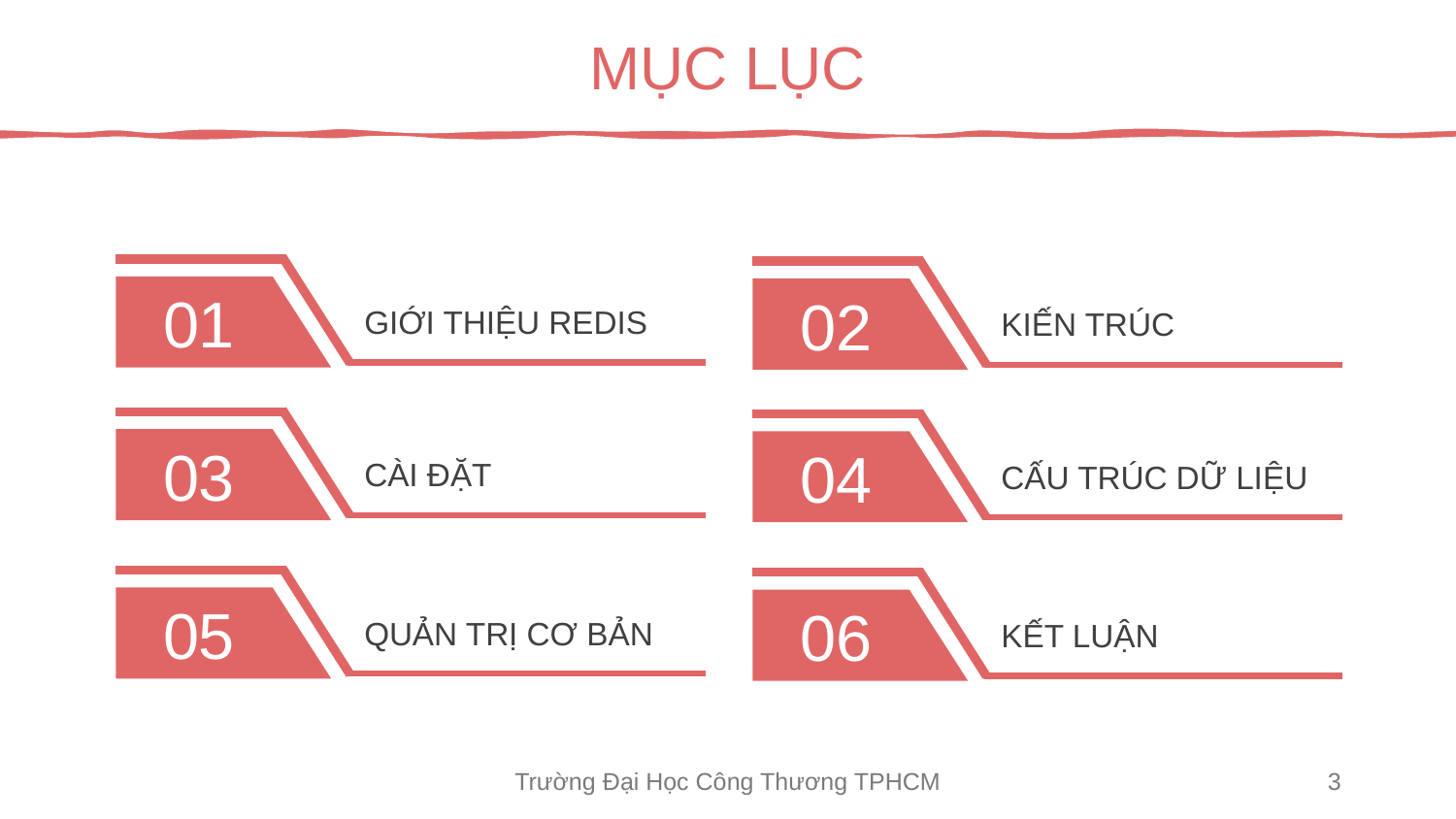

# MỤC LỤC

01
GIỚI THIỆU REDIS

02
KIẾN TRÚC

03
CÀI ĐẶT

04
CẤU TRÚC DỮ LIỆU

05
QUẢN TRỊ CƠ BẢN

06
KẾT LUẬN
Trường Đại Học Công Thương TPHCM
3